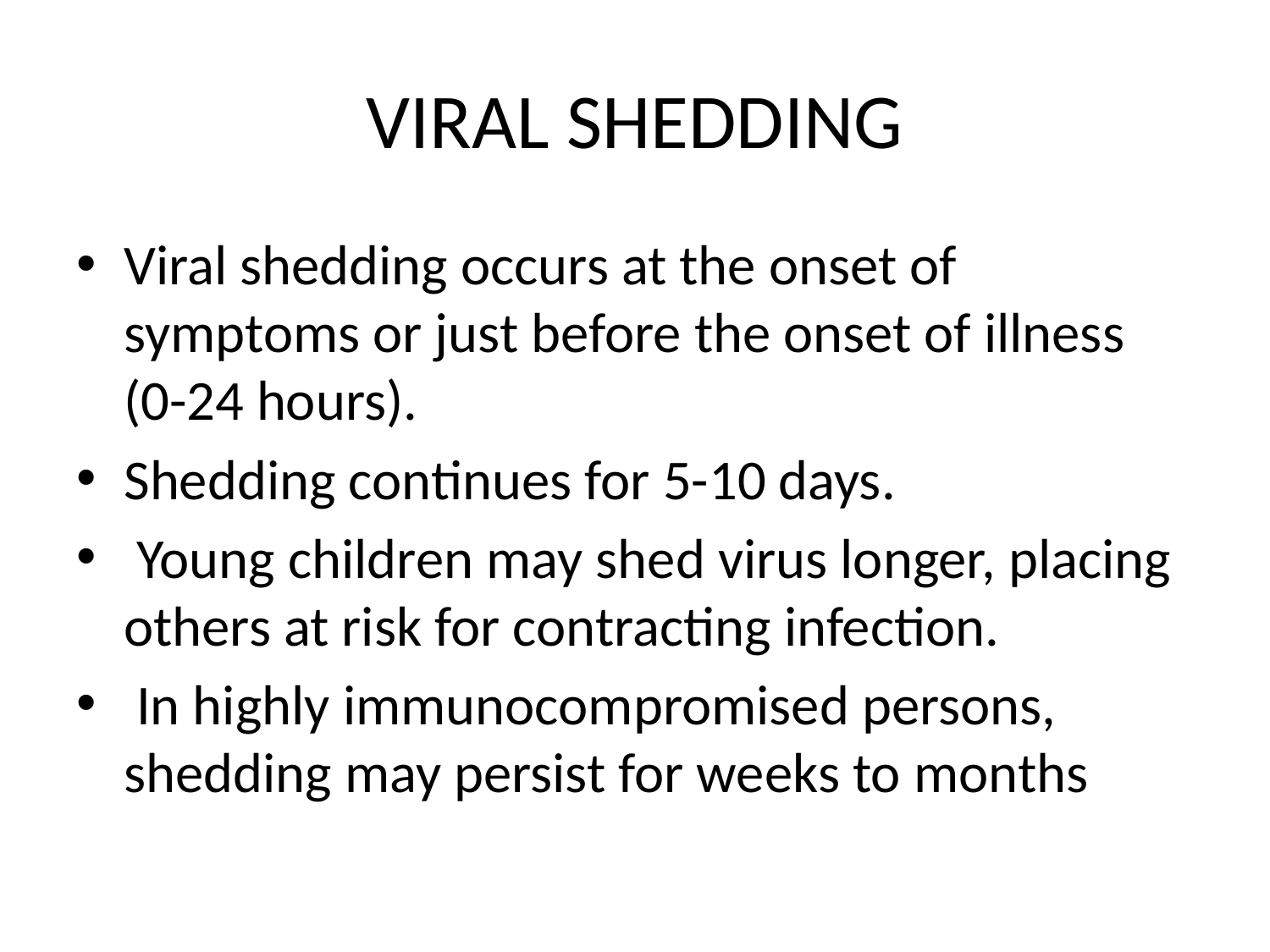

# VIRAL SHEDDING
Viral shedding occurs at the onset of symptoms or just before the onset of illness (0-24 hours).
Shedding continues for 5-10 days.
 Young children may shed virus longer, placing others at risk for contracting infection.
 In highly immunocompromised persons, shedding may persist for weeks to months